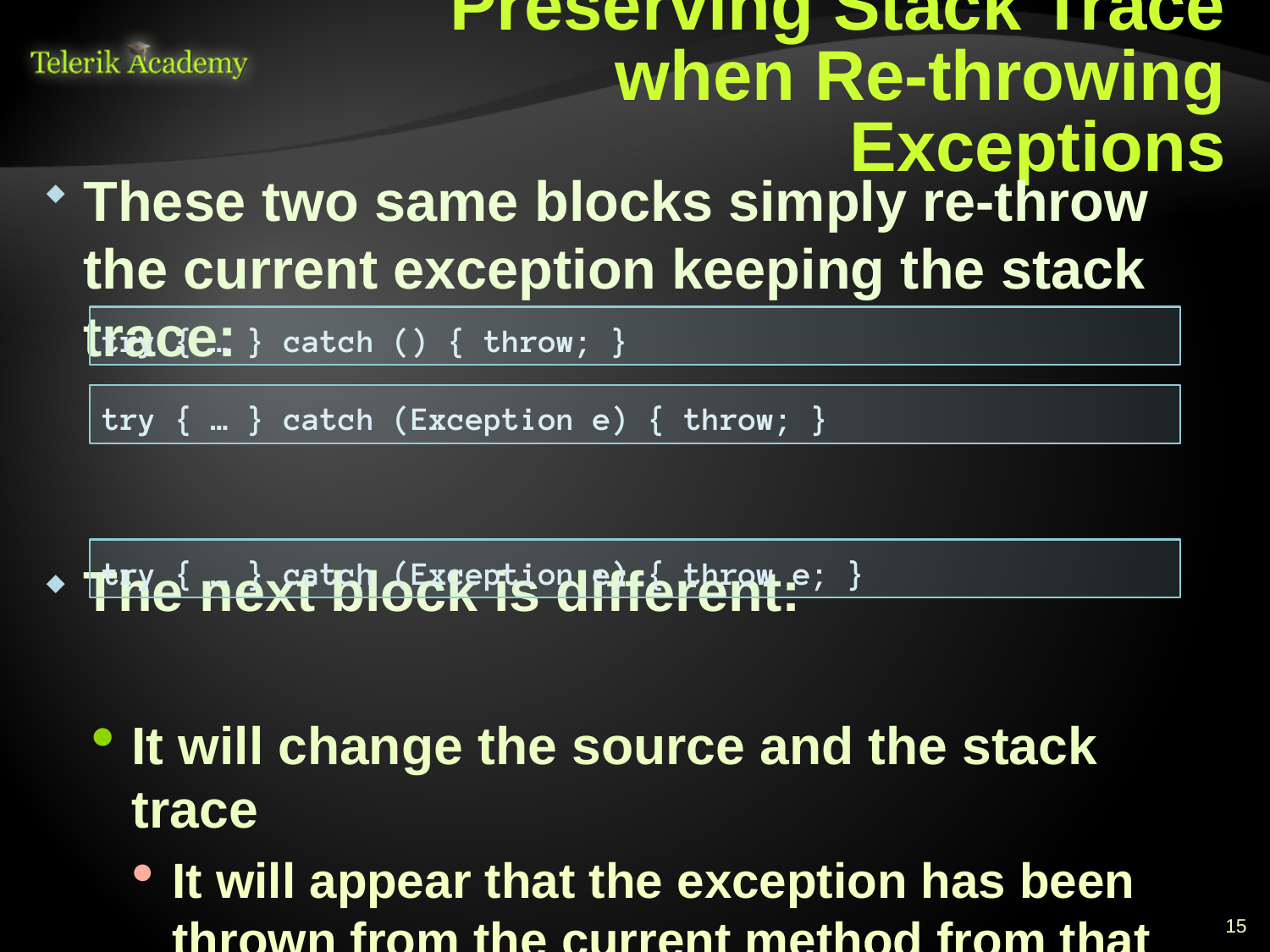

# Preserving Stack Trace when Re-throwing Exceptions
These two same blocks simply re-throw the current exception keeping the stack trace:

The next block is different:

It will change the source and the stack trace
It will appear that the exception has been thrown from the current method from that very line
Prefer creating new custom exceptions
try { … } catch () { throw; }
try { … } catch (Exception e) { throw; }
try { … } catch (Exception e) { throw e; }
15